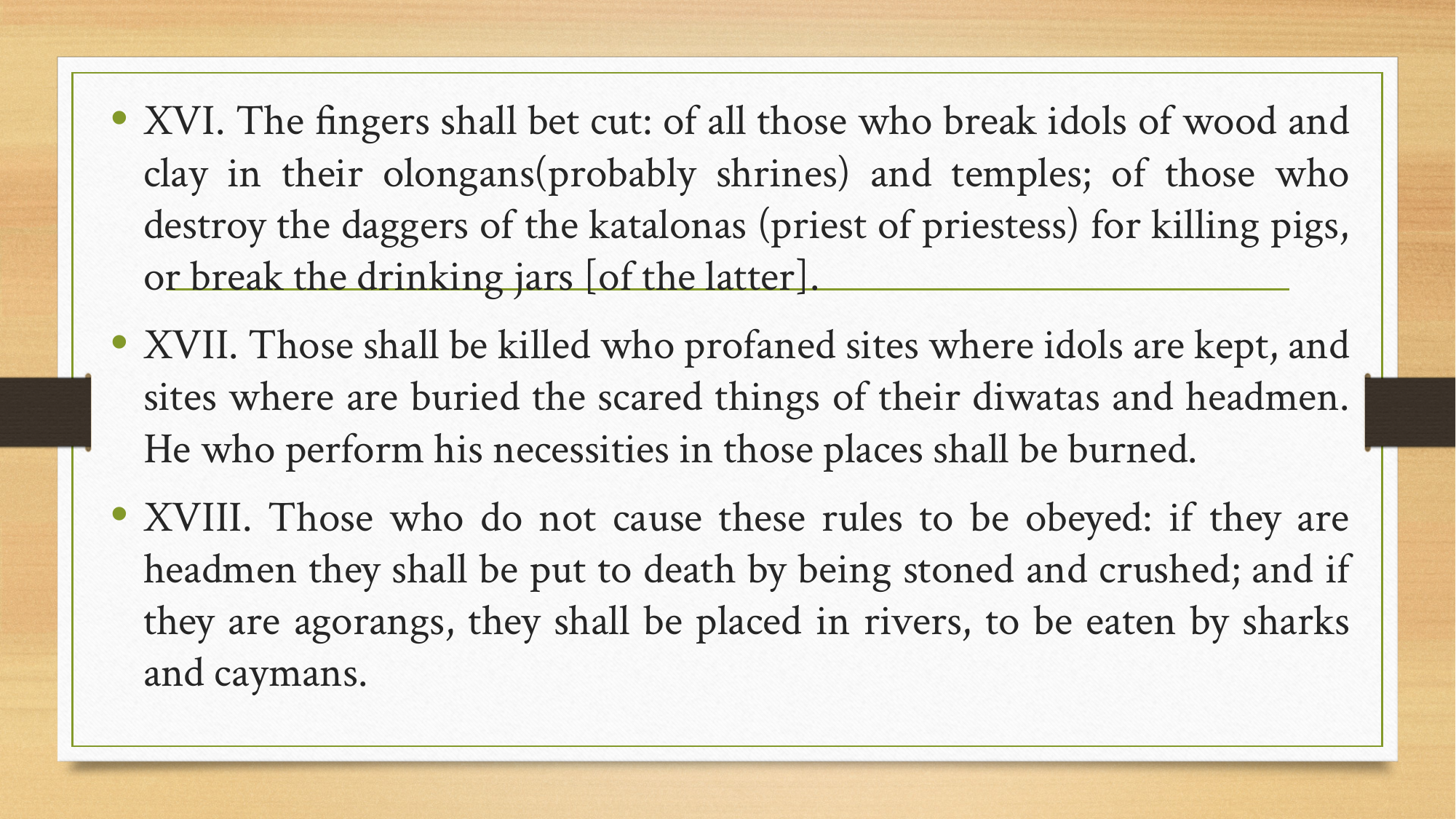

XVI. The fingers shall bet cut: of all those who break idols of wood and clay in their olongans(probably shrines) and temples; of those who destroy the daggers of the katalonas (priest of priestess) for killing pigs, or break the drinking jars [of the latter].
XVII. Those shall be killed who profaned sites where idols are kept, and sites where are buried the scared things of their diwatas and headmen. He who perform his necessities in those places shall be burned.
XVIII. Those who do not cause these rules to be obeyed: if they are headmen they shall be put to death by being stoned and crushed; and if they are agorangs, they shall be placed in rivers, to be eaten by sharks and caymans.